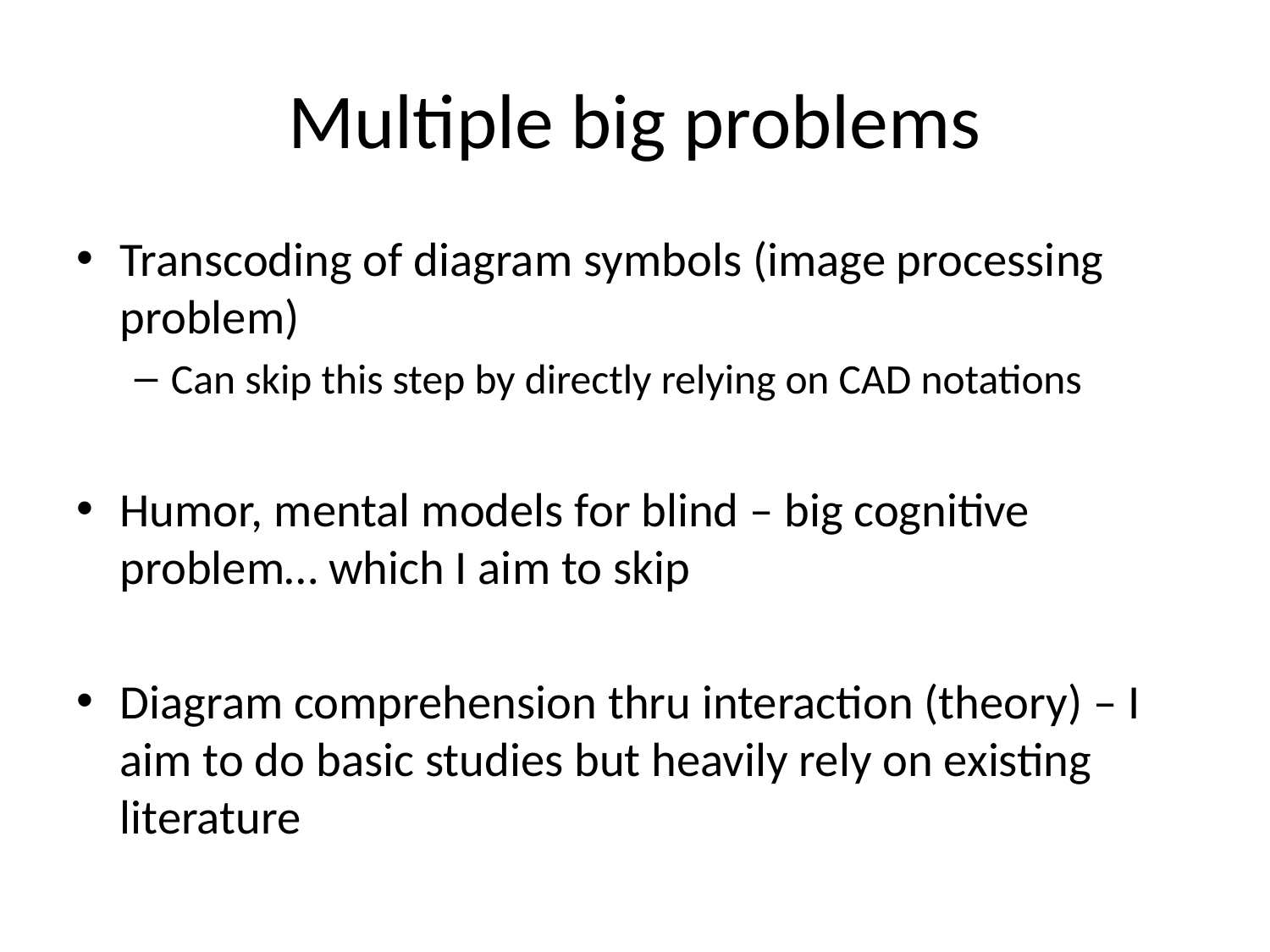

# Multiple big problems
Transcoding of diagram symbols (image processing problem)
Can skip this step by directly relying on CAD notations

Humor, mental models for blind – big cognitive problem… which I aim to skip

Diagram comprehension thru interaction (theory) – I aim to do basic studies but heavily rely on existing literature